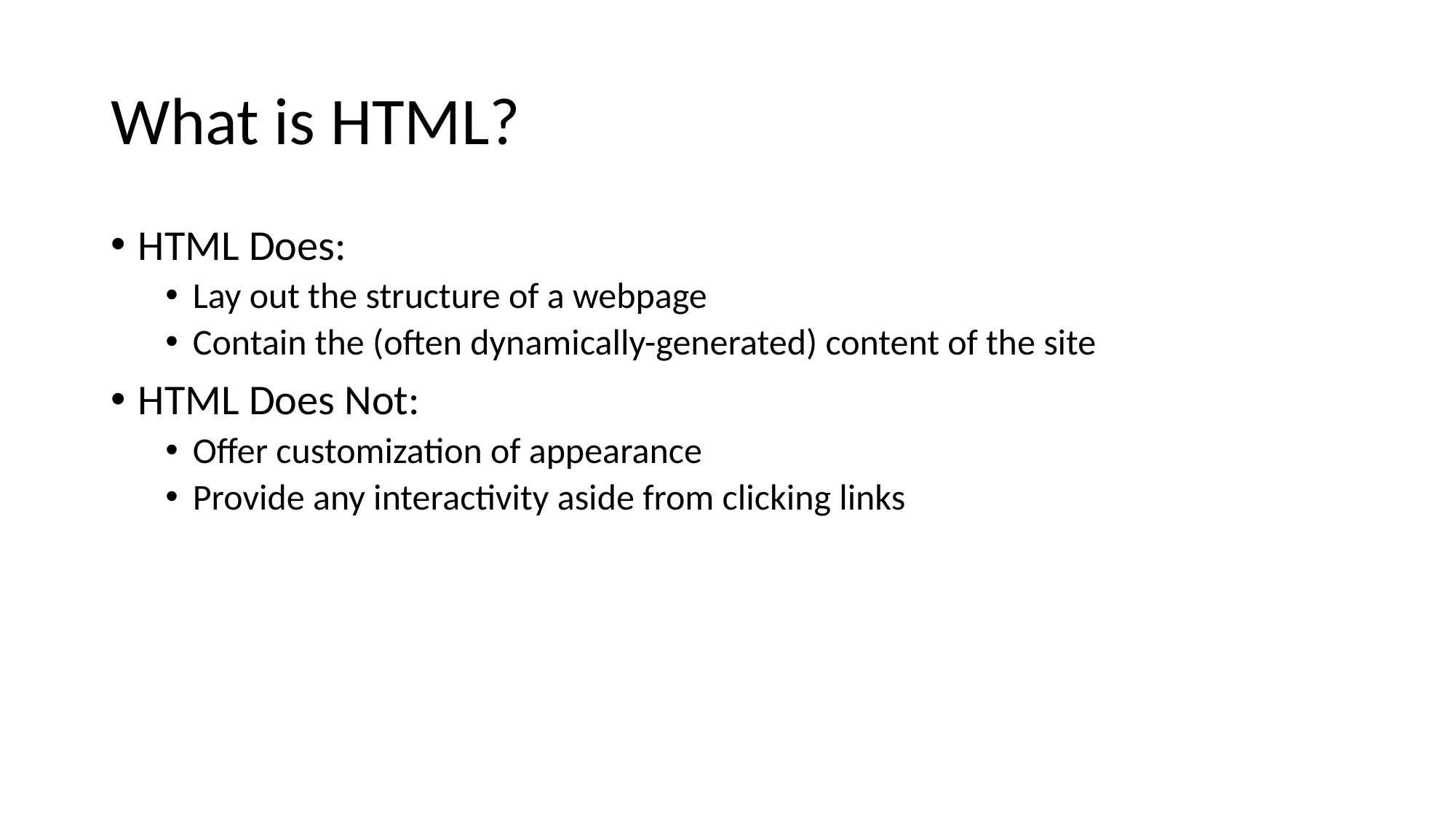

# What is HTML?
HTML Does:
Lay out the structure of a webpage
Contain the (often dynamically-generated) content of the site
HTML Does Not:
Offer customization of appearance
Provide any interactivity aside from clicking links